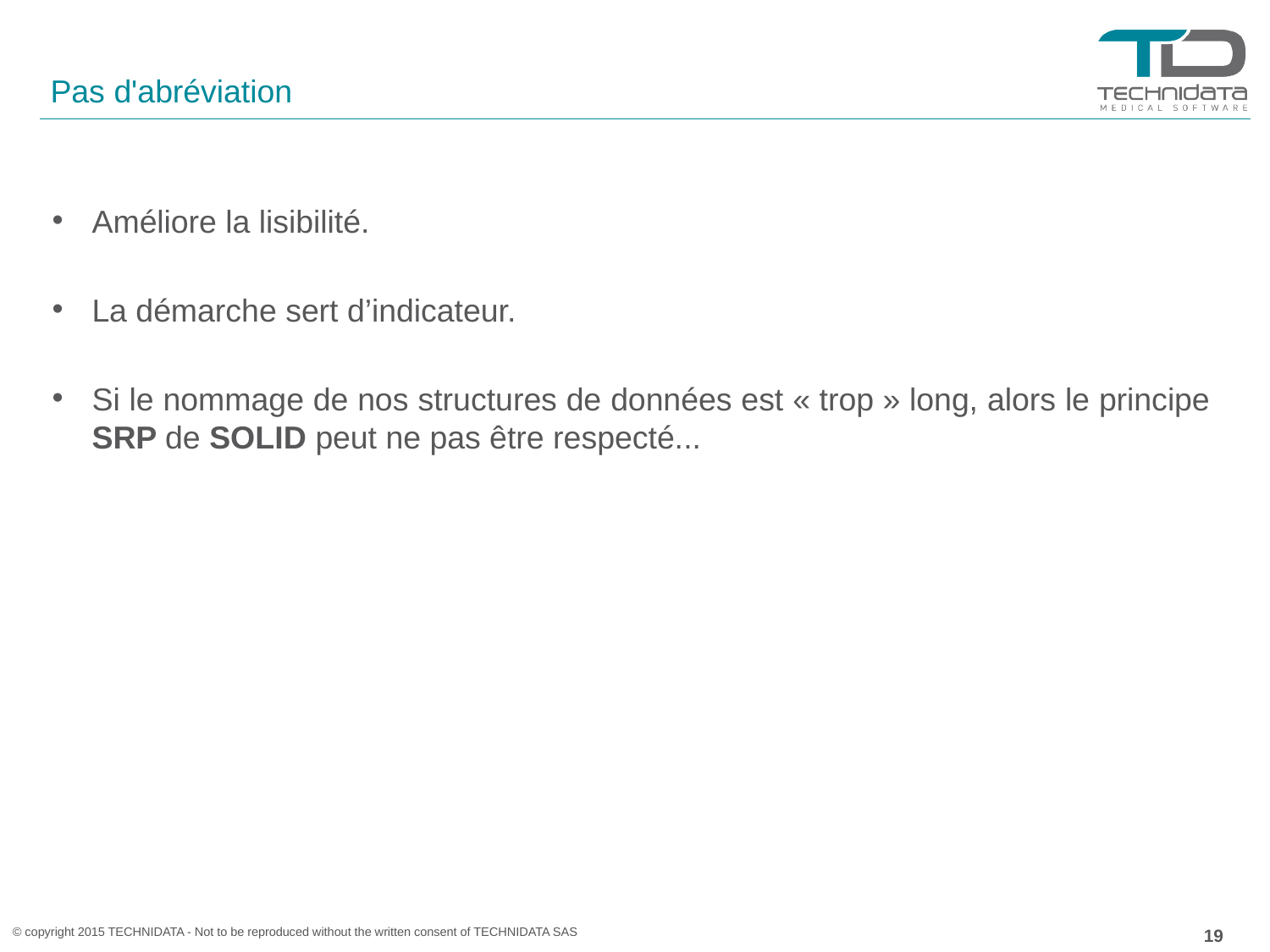

# Pas d'abréviation

Améliore la lisibilité.

La démarche sert d’indicateur.

Si le nommage de nos structures de données est « trop » long, alors le principe SRP de SOLID peut ne pas être respecté...